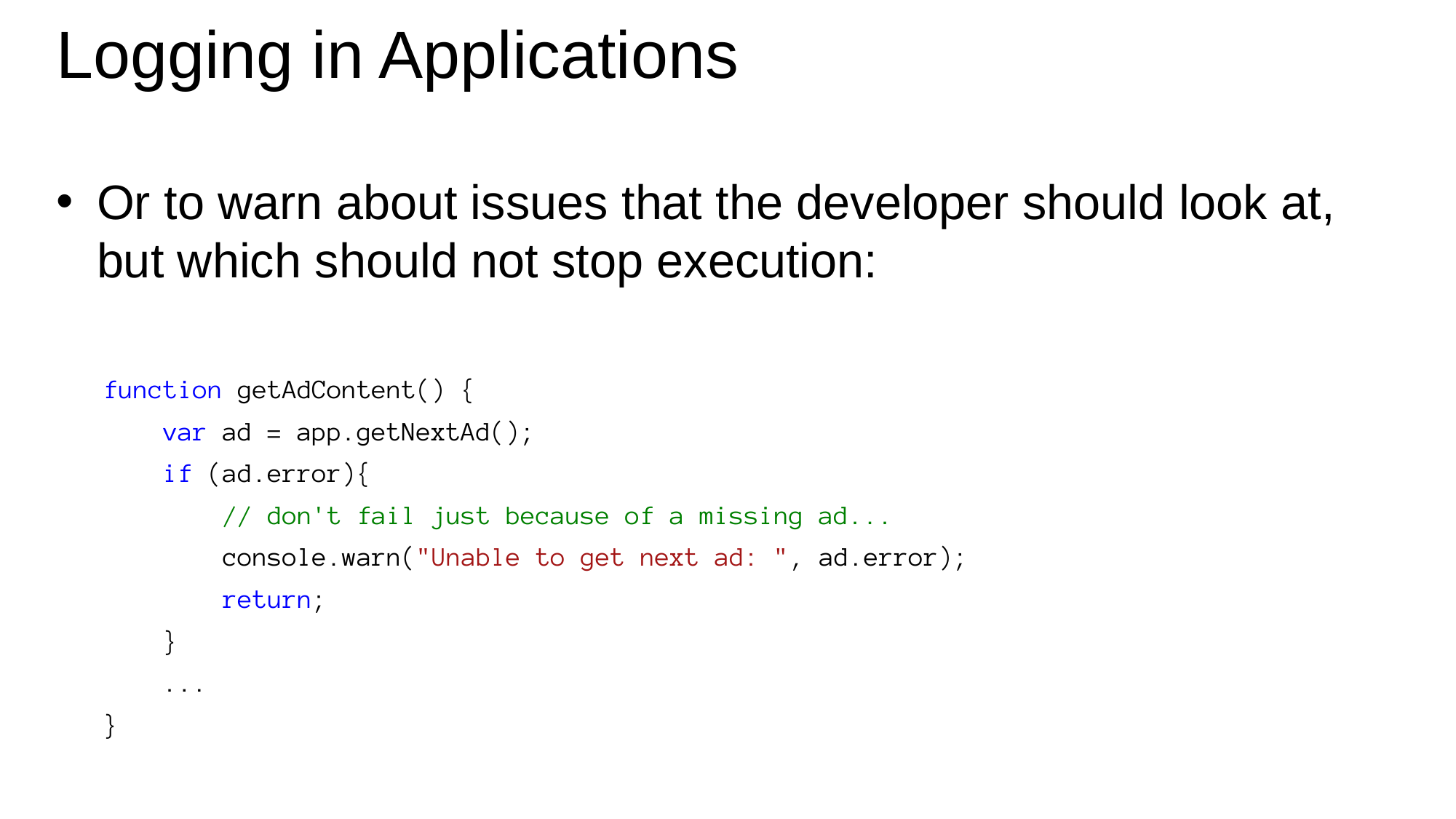

# Logging in Applications
Or to warn about issues that the developer should look at, but which should not stop execution:

function getAdContent() {
    var ad = app.getNextAd();
    if (ad.error){
        // don't fail just because of a missing ad...
        console.warn("Unable to get next ad: ", ad.error);
        return;
    }
    ...
}